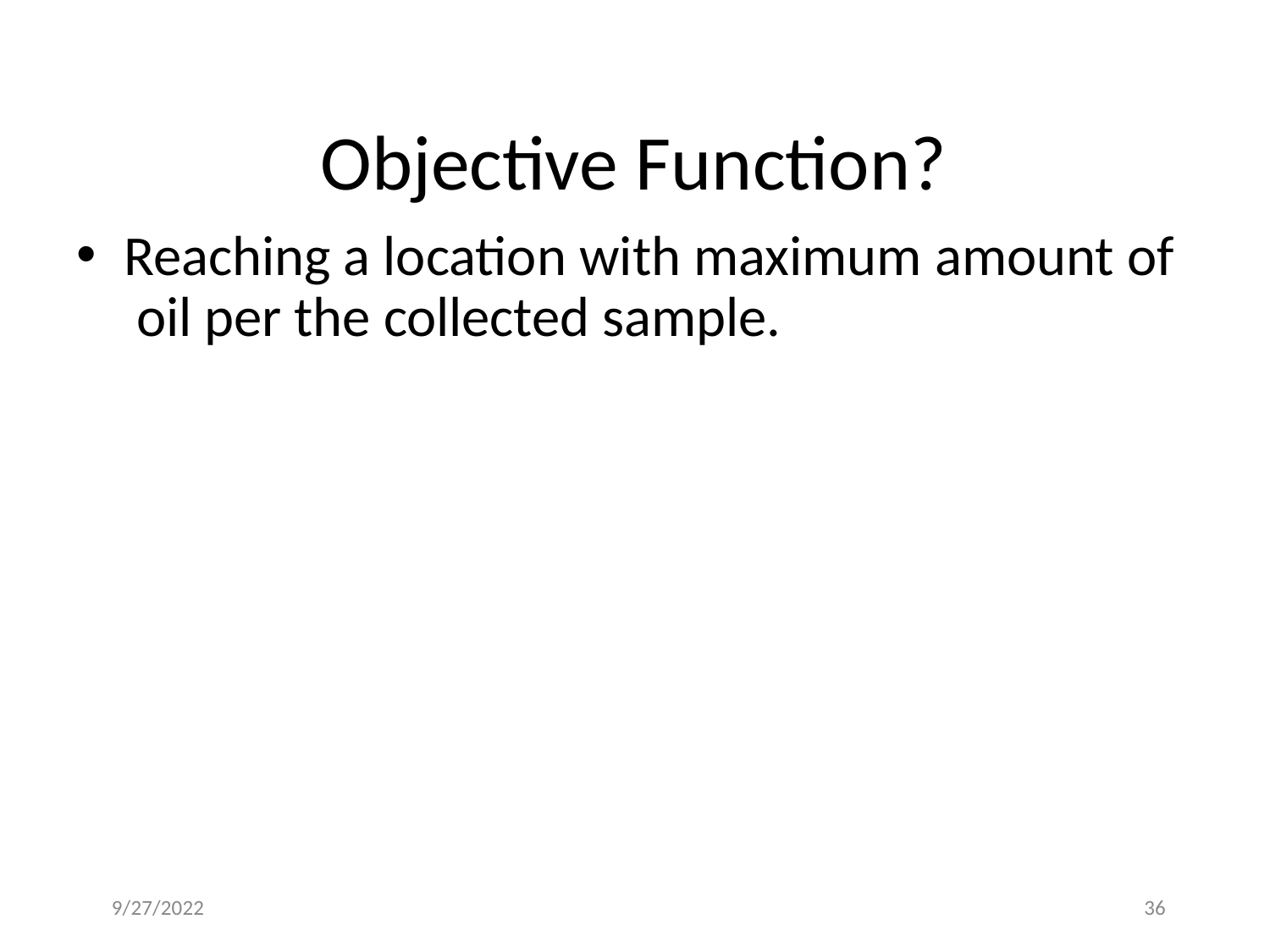

# Objective Function?
Reaching a location with maximum amount of  oil per the collected sample.
9/27/2022
36